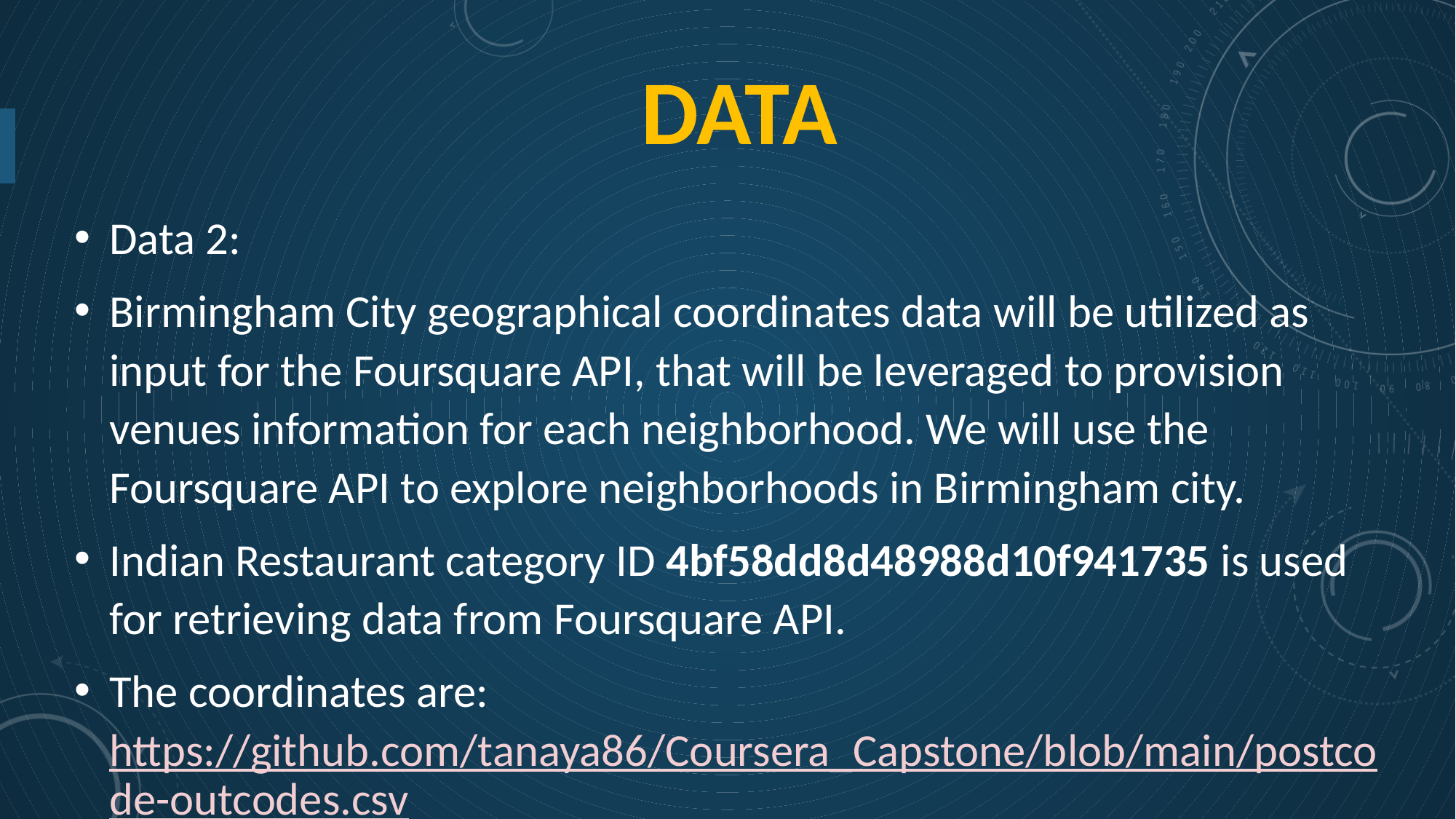

# Data
Data 2:
Birmingham City geographical coordinates data will be utilized as input for the Foursquare API, that will be leveraged to provision venues information for each neighborhood. We will use the Foursquare API to explore neighborhoods in Birmingham city.
Indian Restaurant category ID 4bf58dd8d48988d10f941735 is used for retrieving data from Foursquare API.
The coordinates are: https://github.com/tanaya86/Coursera_Capstone/blob/main/postcode-outcodes.csv